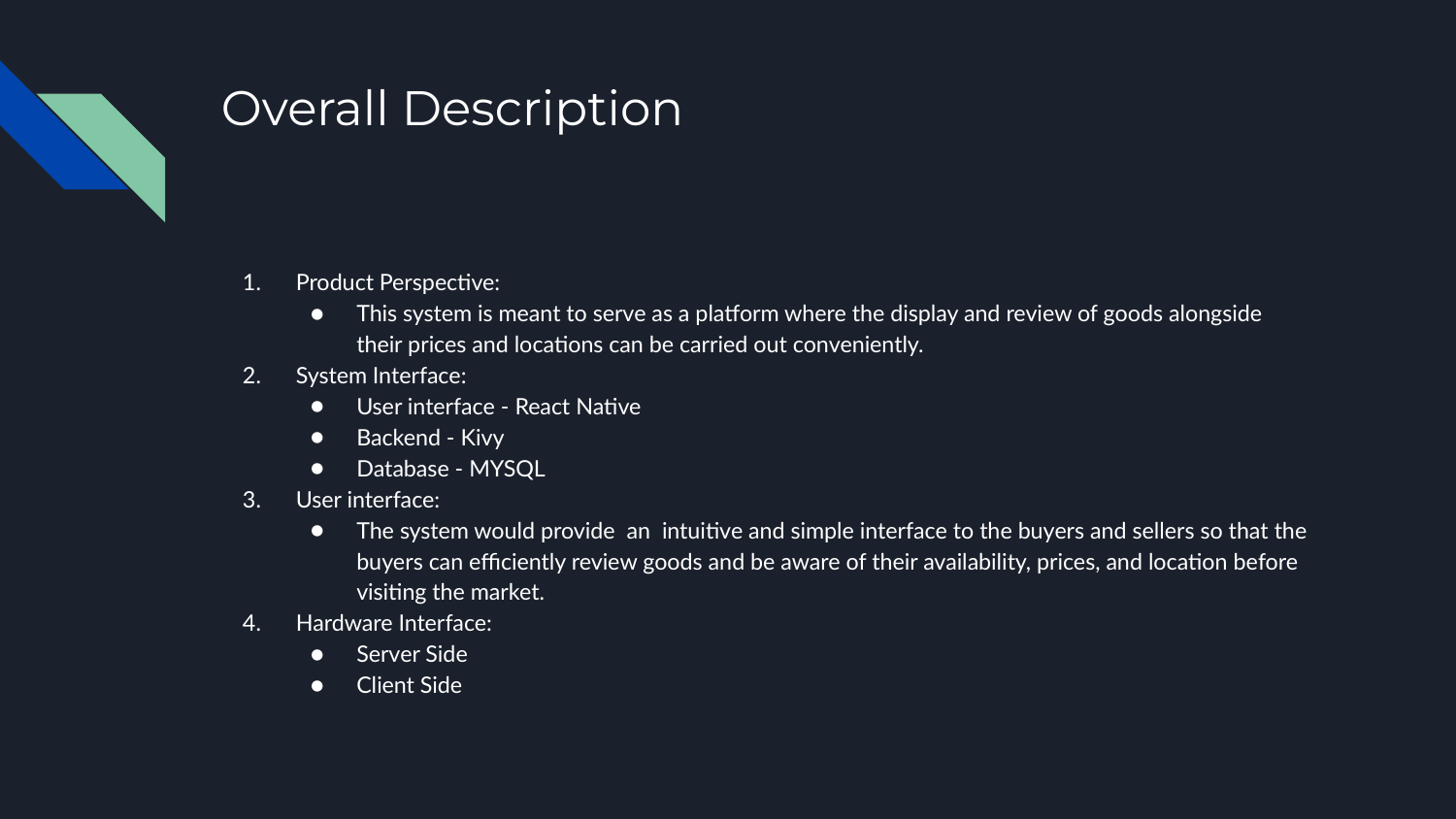

# Overall Description
1.      Product Perspective:
This system is meant to serve as a platform where the display and review of goods alongside their prices and locations can be carried out conveniently.
2.      System Interface:
User interface - React Native
Backend - Kivy
Database - MYSQL
3.      User interface:
The system would provide  an  intuitive and simple interface to the buyers and sellers so that the buyers can efficiently review goods and be aware of their availability, prices, and location before visiting the market.
4.      Hardware Interface:
Server Side
Client Side